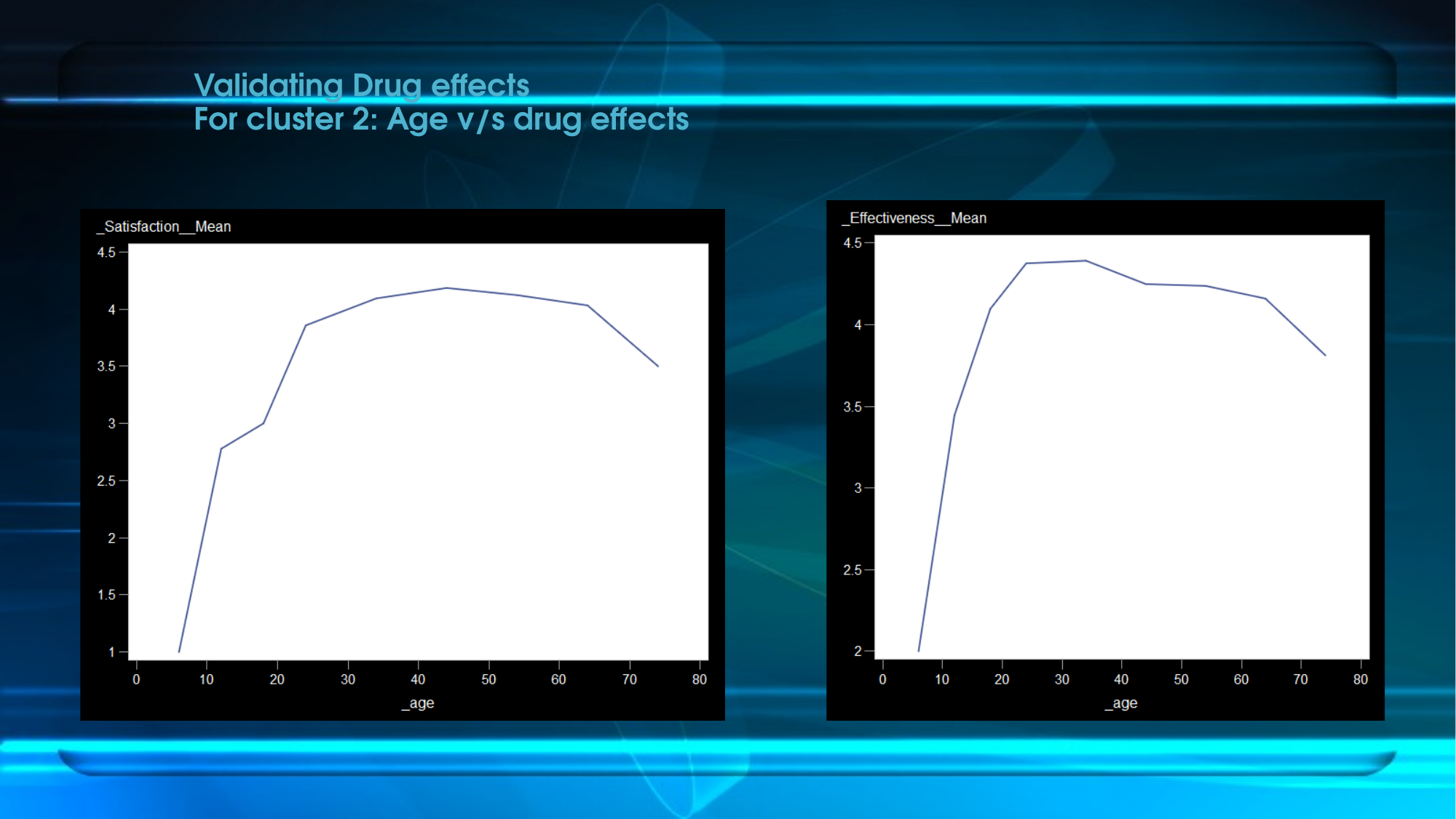

# Validating Drug effects For cluster 2: Age v/s drug effects
|  |
| --- |